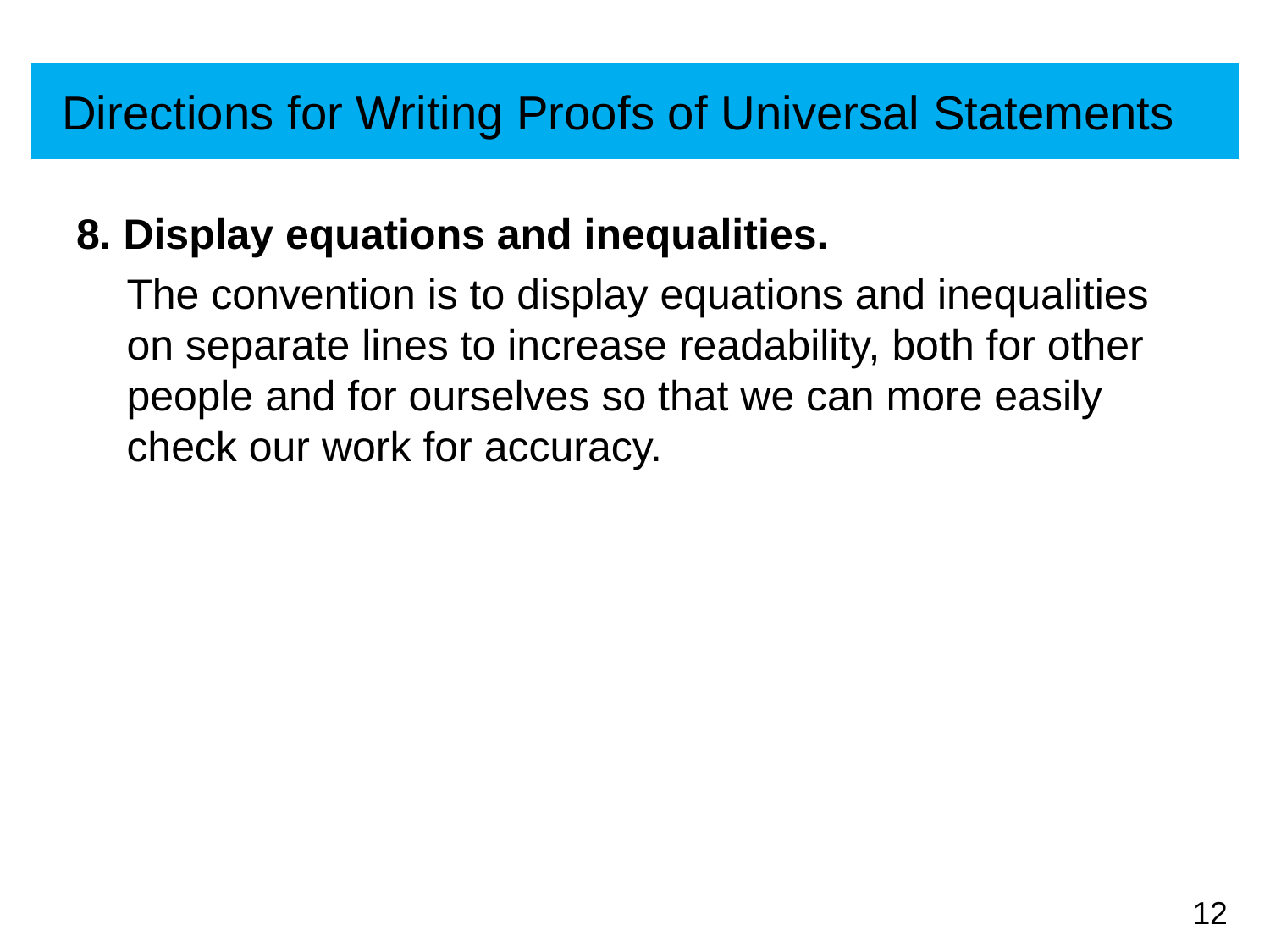

# Directions for Writing Proofs of Universal Statements
8. Display equations and inequalities.
The convention is to display equations and inequalities on separate lines to increase readability, both for other people and for ourselves so that we can more easily check our work for accuracy.